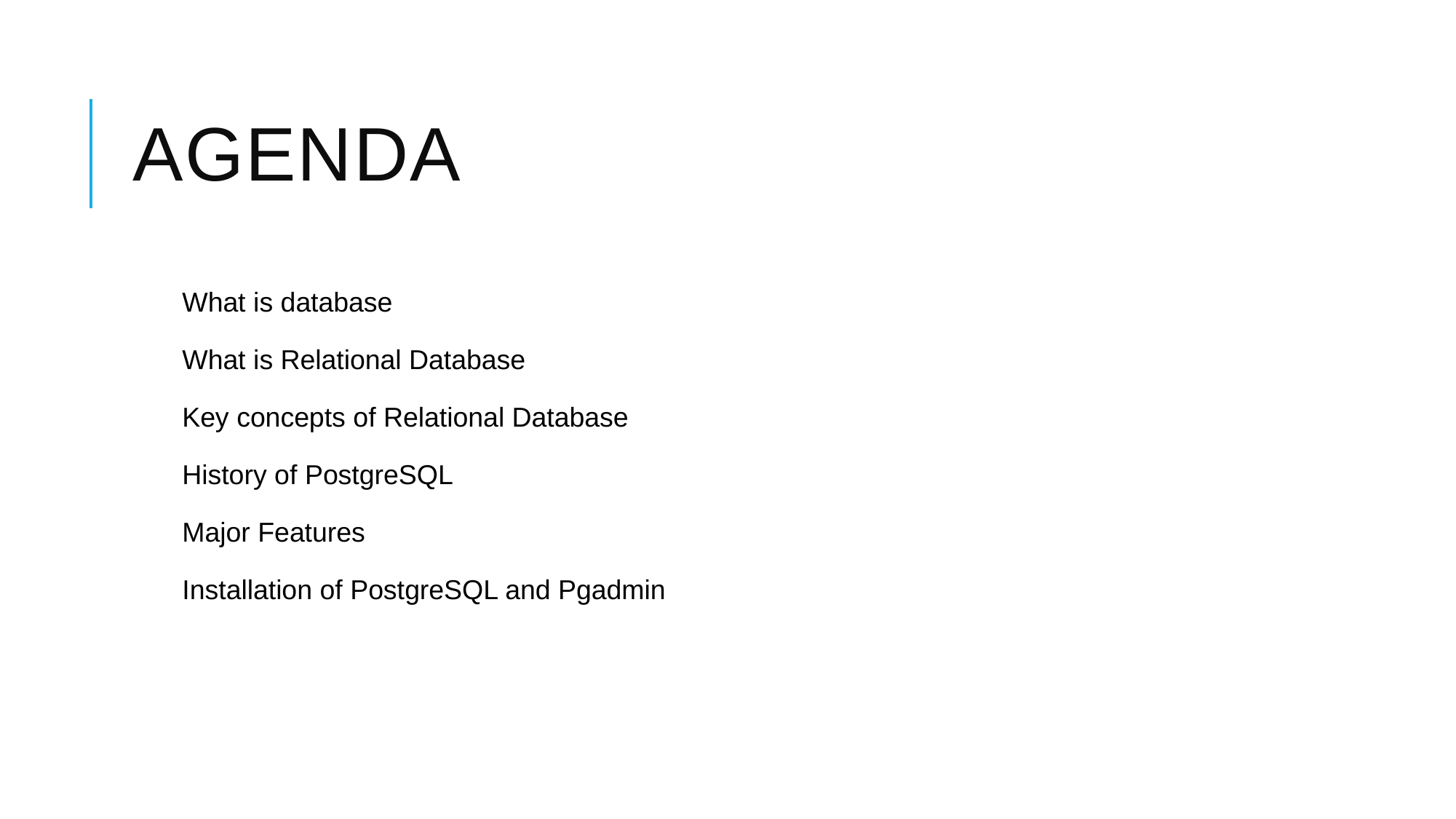

# AGENDA
What is database
What is Relational Database
Key concepts of Relational Database
History of PostgreSQL
Major Features
Installation of PostgreSQL and Pgadmin